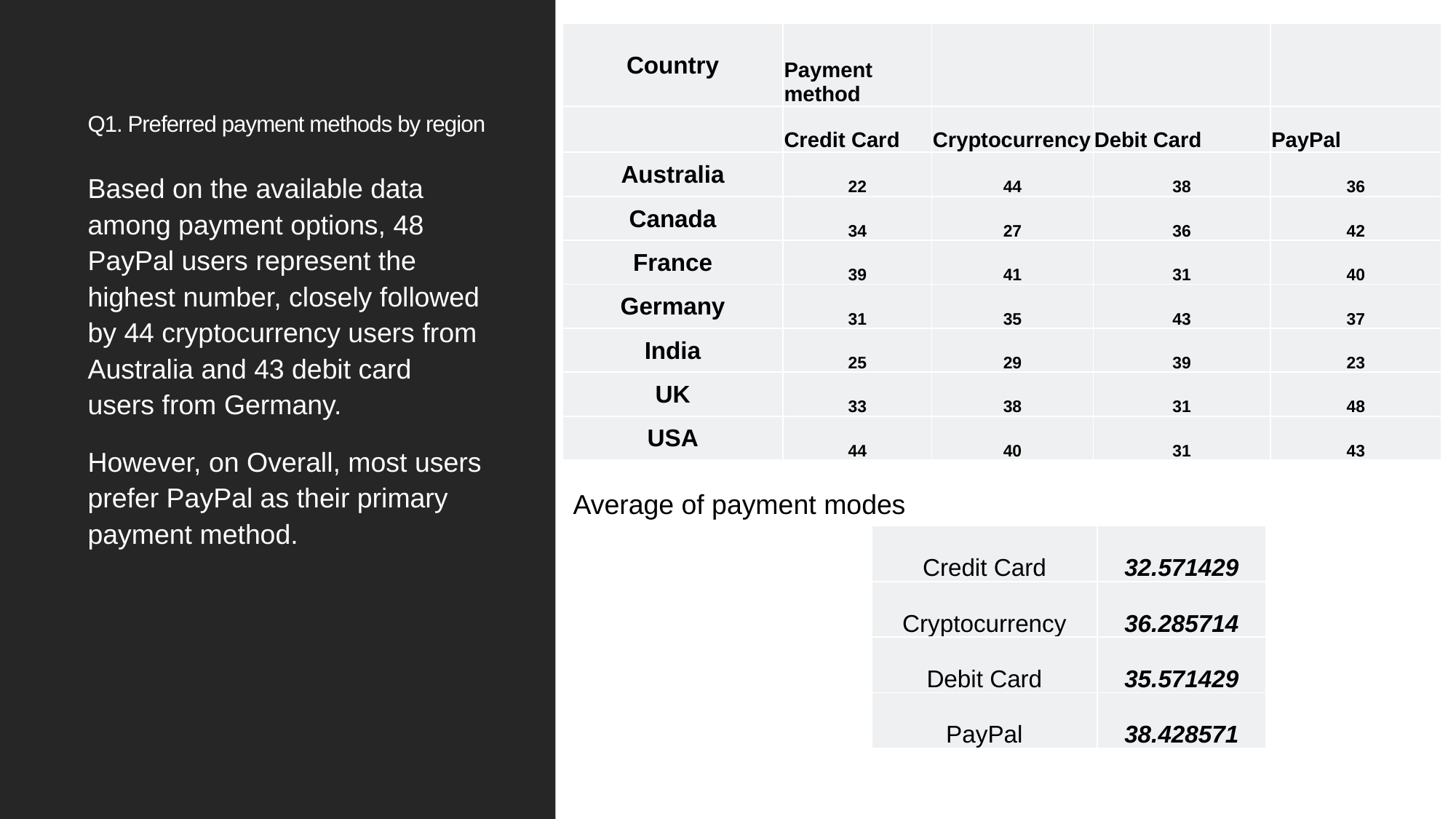

| Country | Payment method |  |  |  |
| --- | --- | --- | --- | --- |
|  | Credit Card | Cryptocurrency | Debit Card | PayPal |
| Australia | 22 | 44 | 38 | 36 |
| Canada | 34 | 27 | 36 | 42 |
| France | 39 | 41 | 31 | 40 |
| Germany | 31 | 35 | 43 | 37 |
| India | 25 | 29 | 39 | 23 |
| UK | 33 | 38 | 31 | 48 |
| USA | 44 | 40 | 31 | 43 |
# Q1. Preferred payment methods by region
Based on the available data among payment options, 48 PayPal users represent the highest number, closely followed by 44 cryptocurrency users from Australia and 43 debit card users from Germany.
However, on Overall, most users prefer PayPal as their primary payment method.
Average of payment modes
| Credit Card | 32.571429 |
| --- | --- |
| Cryptocurrency | 36.285714 |
| Debit Card | 35.571429 |
| PayPal | 38.428571 |